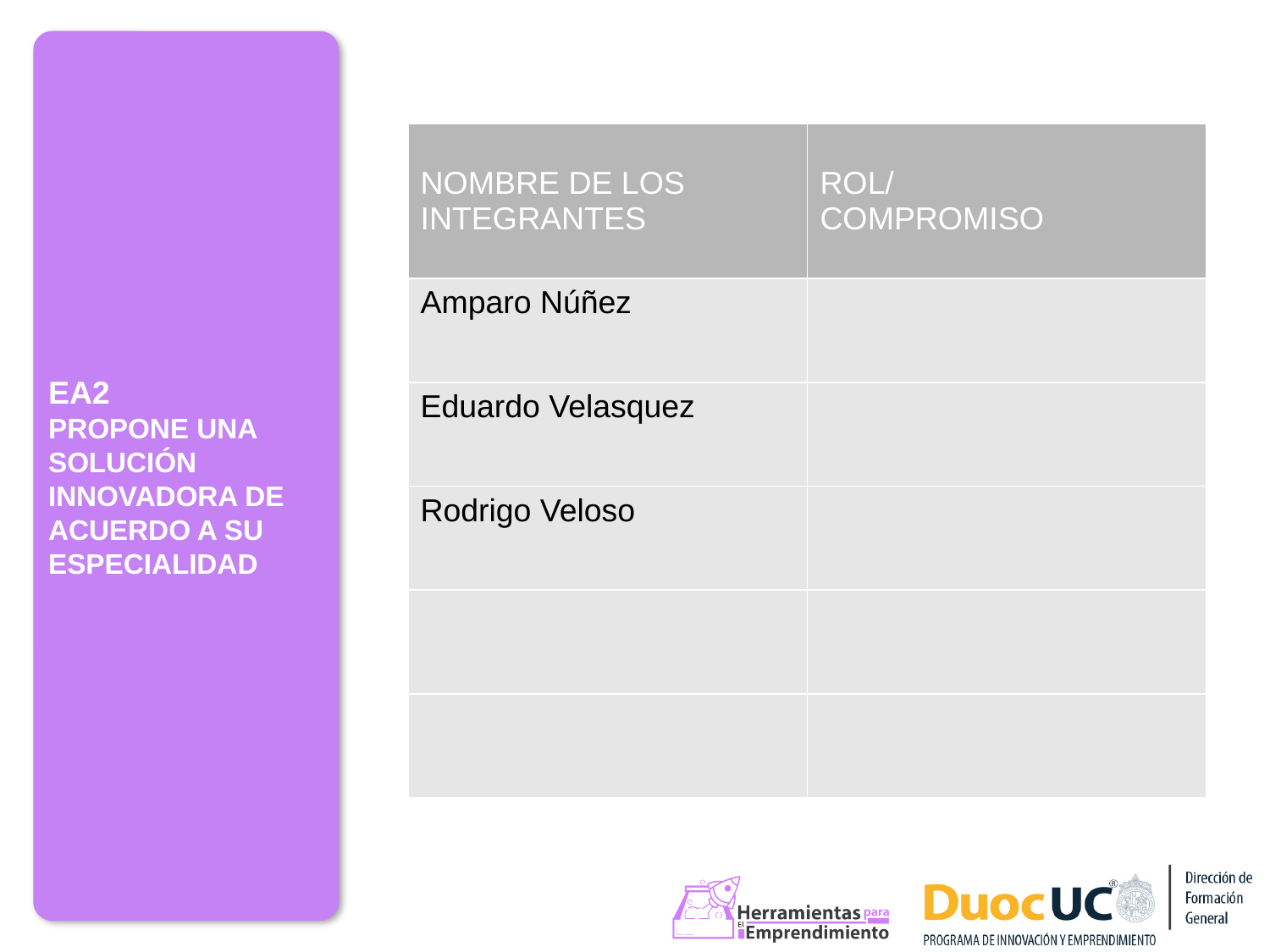

EA2
PROPONE UNA SOLUCIÓN INNOVADORA DE ACUERDO A SU ESPECIALIDAD
| NOMBRE DE LOS INTEGRANTES | ROL/ COMPROMISO |
| --- | --- |
| Amparo Núñez |  |
| Eduardo Velasquez |  |
| Rodrigo Veloso |  |
|  |  |
|  |  |